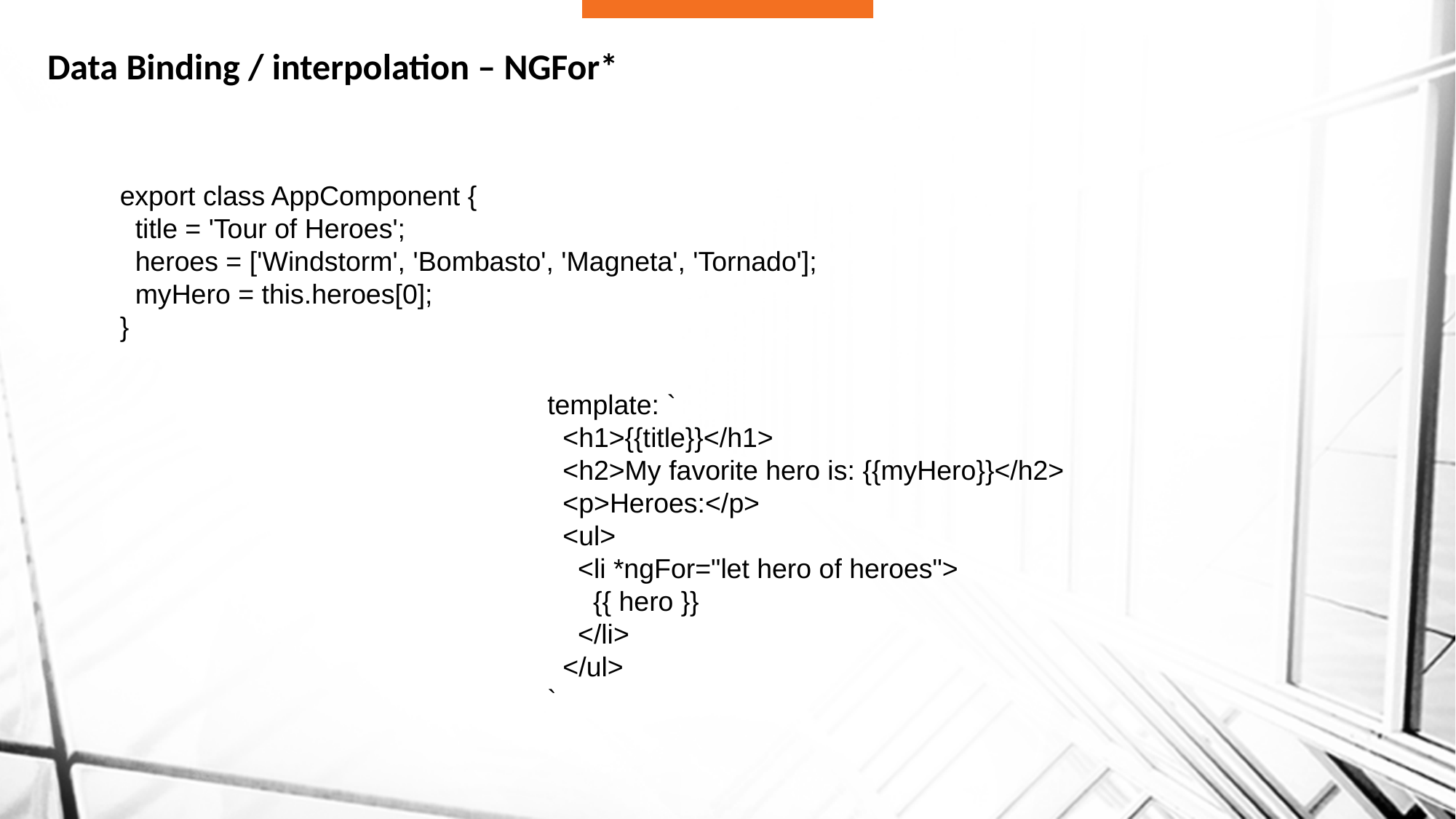

# Data Binding / interpolation – NGFor*
export class AppComponent {
  title = 'Tour of Heroes';
  heroes = ['Windstorm', 'Bombasto', 'Magneta', 'Tornado'];
  myHero = this.heroes[0];
}
template: `
  <h1>{{title}}</h1>
  <h2>My favorite hero is: {{myHero}}</h2>
  <p>Heroes:</p>
  <ul>
    <li *ngFor="let hero of heroes">
      {{ hero }}
    </li>
  </ul>
`